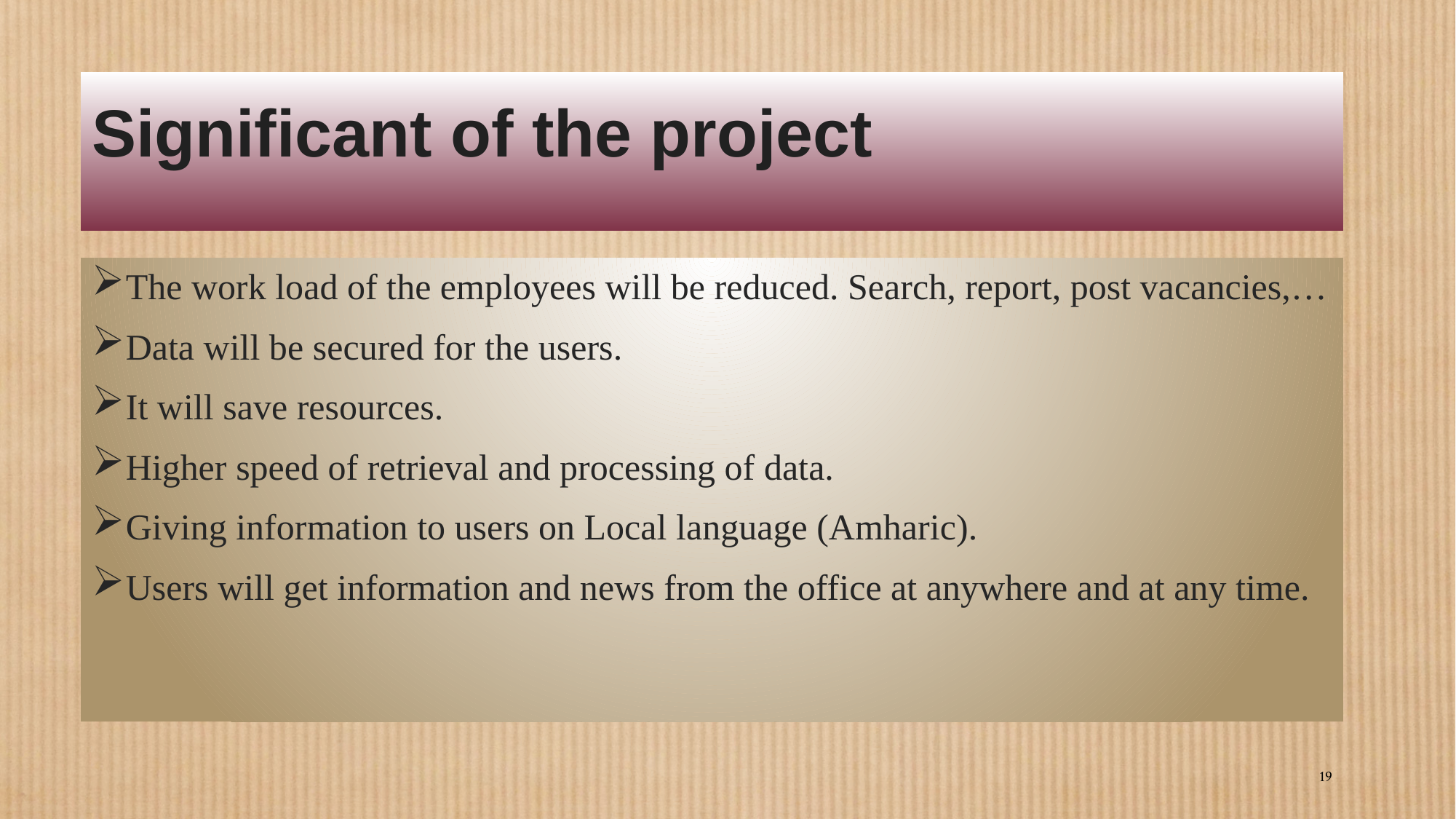

# Significant of the project
The work load of the employees will be reduced. Search, report, post vacancies,…
Data will be secured for the users.
It will save resources.
Higher speed of retrieval and processing of data.
Giving information to users on Local language (Amharic).
Users will get information and news from the office at anywhere and at any time.

19